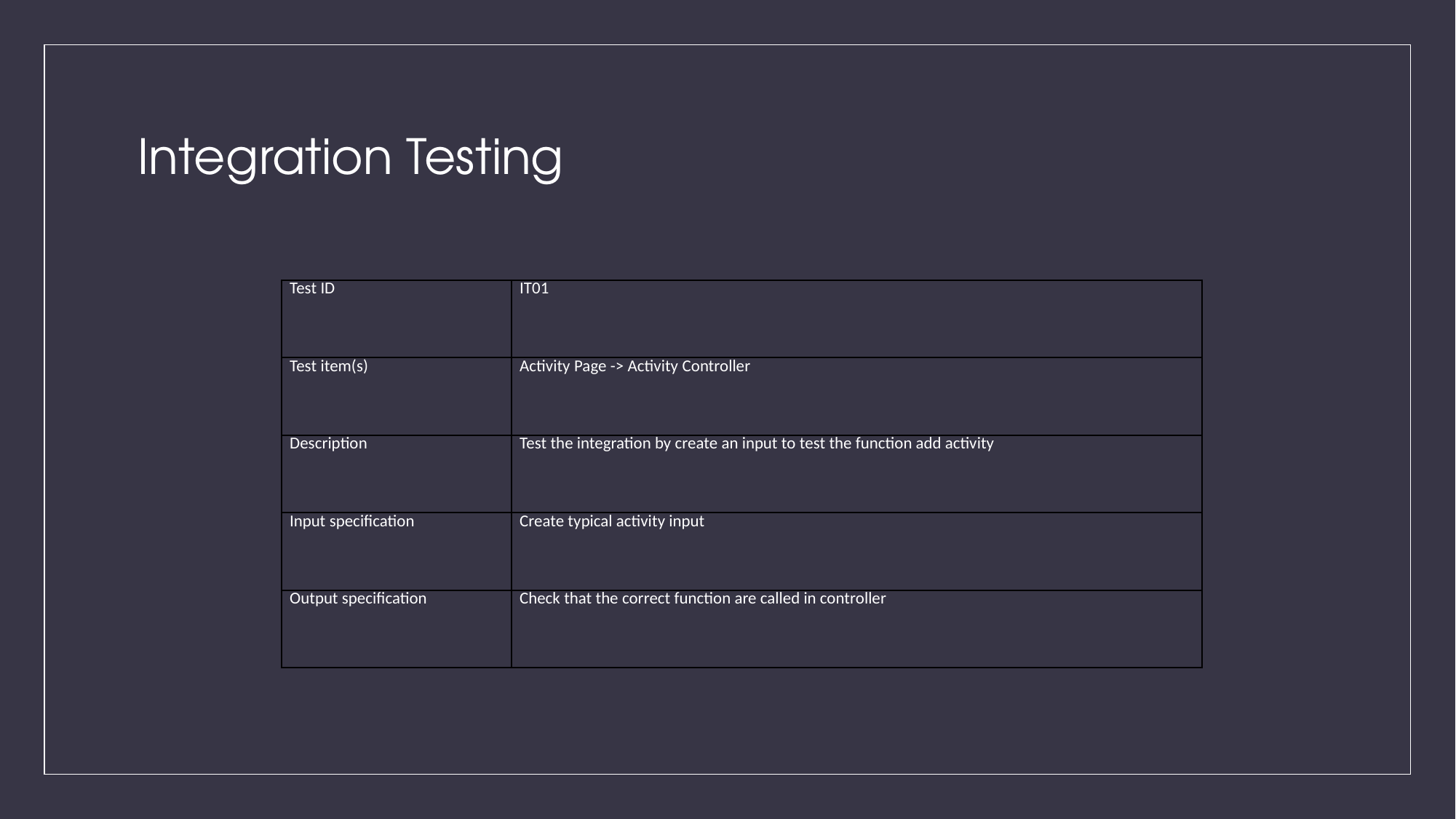

# Integration Testing
| Test ID | IT01 |
| --- | --- |
| Test item(s) | Activity Page -> Activity Controller |
| Description | Test the integration by create an input to test the function add activity |
| Input specification | Create typical activity input |
| Output specification | Check that the correct function are called in controller |